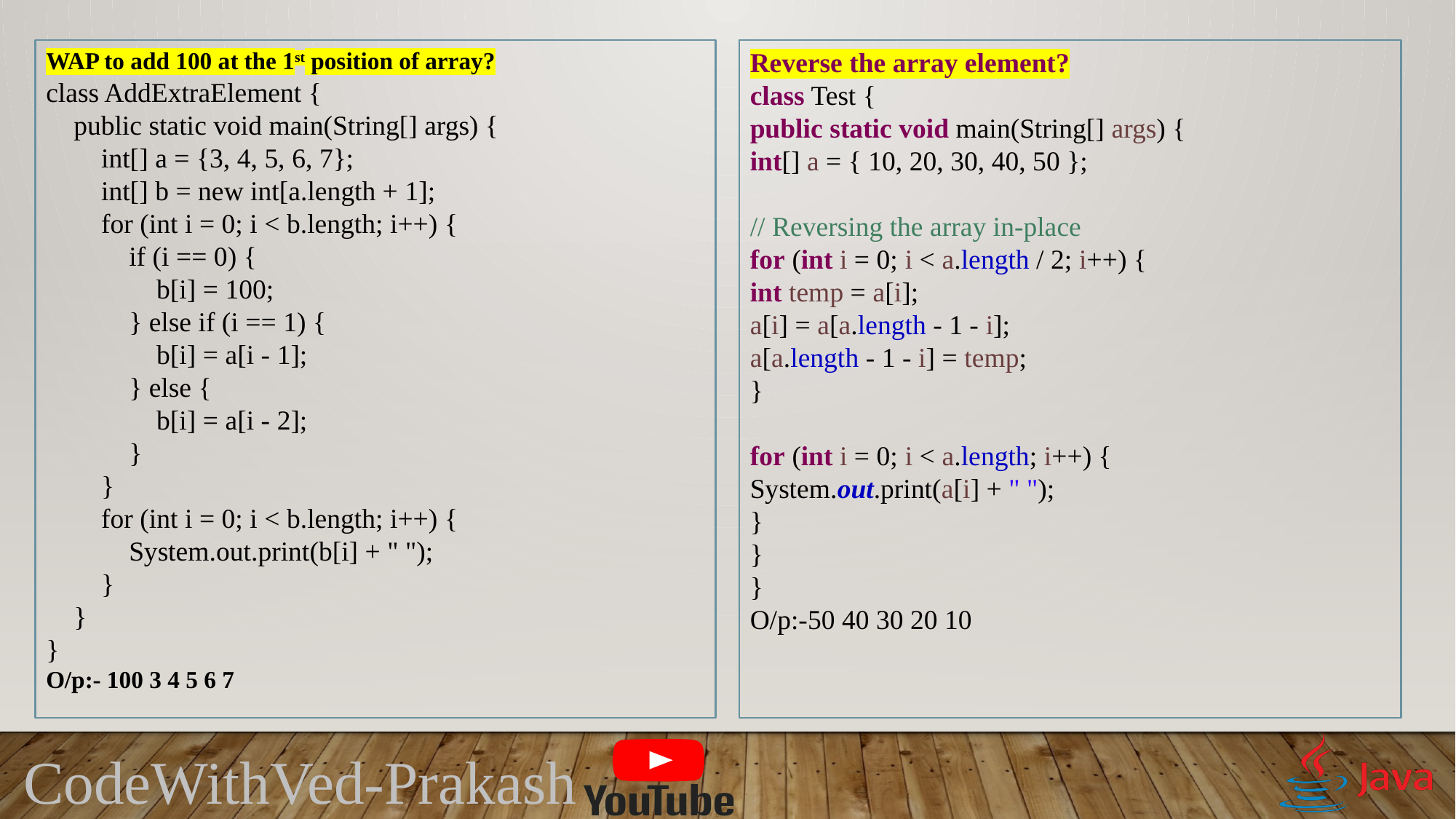

Reverse the array element?
class Test {
public static void main(String[] args) {
int[] a = { 10, 20, 30, 40, 50 };

// Reversing the array in-place
for (int i = 0; i < a.length / 2; i++) {
int temp = a[i];
a[i] = a[a.length - 1 - i];
a[a.length - 1 - i] = temp;
}
for (int i = 0; i < a.length; i++) {
System.out.print(a[i] + " ");
}
}
}
O/p:-50 40 30 20 10

WAP to add 100 at the 1st position of array?
class AddExtraElement {
    public static void main(String[] args) {
        int[] a = {3, 4, 5, 6, 7};
        int[] b = new int[a.length + 1];
        for (int i = 0; i < b.length; i++) {
            if (i == 0) {
                b[i] = 100;
            } else if (i == 1) {
                b[i] = a[i - 1];
            } else {
                b[i] = a[i - 2];
            }
        }
        for (int i = 0; i < b.length; i++) {
            System.out.print(b[i] + " ");
        }
    }
}
O/p:- 100 3 4 5 6 7